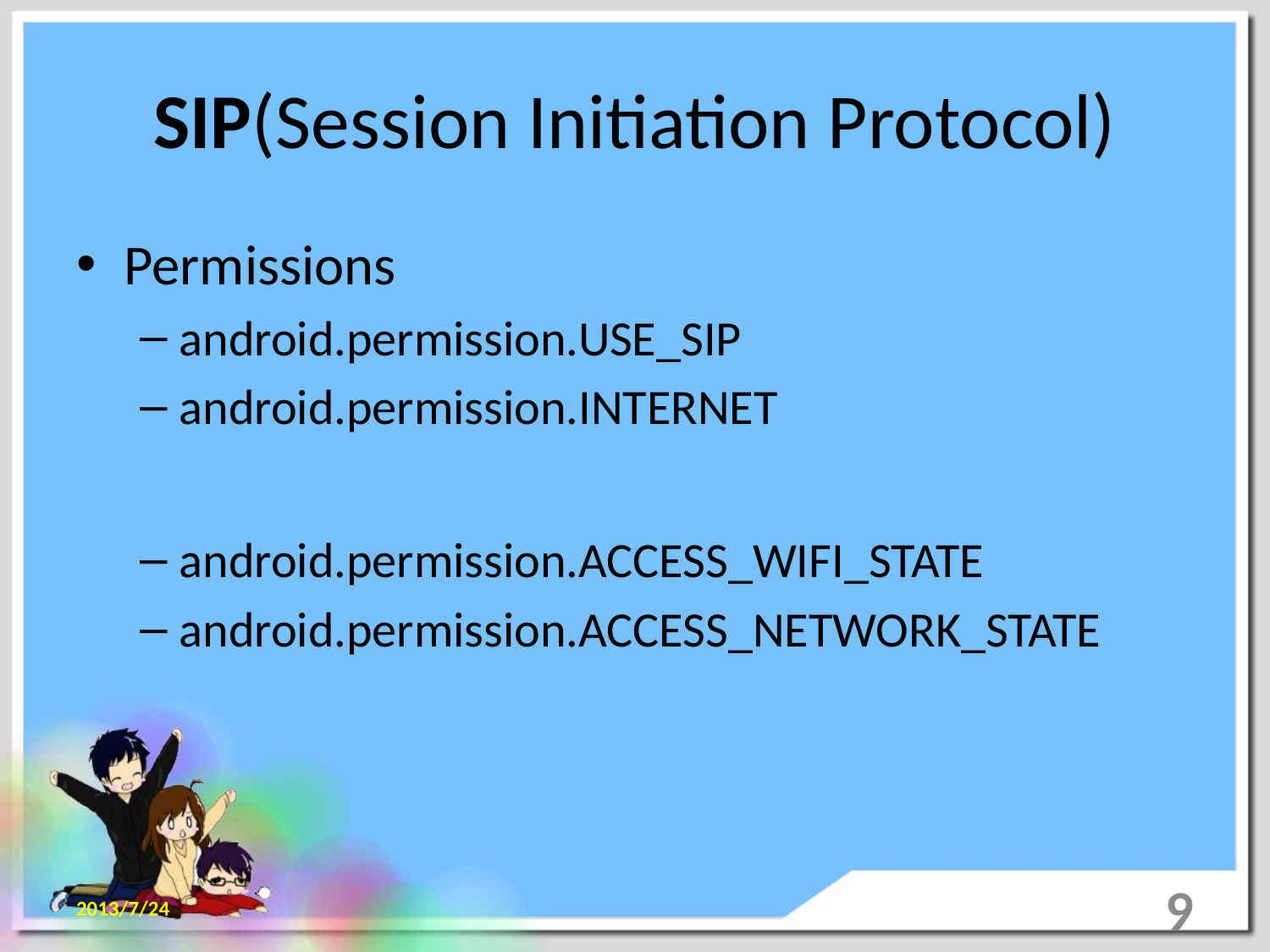

# SIP(Session Initiation Protocol)
Permissions
android.permission.USE_SIP
android.permission.INTERNET

android.permission.ACCESS_WIFI_STATE
android.permission.ACCESS_NETWORK_STATE
2013/7/24
9